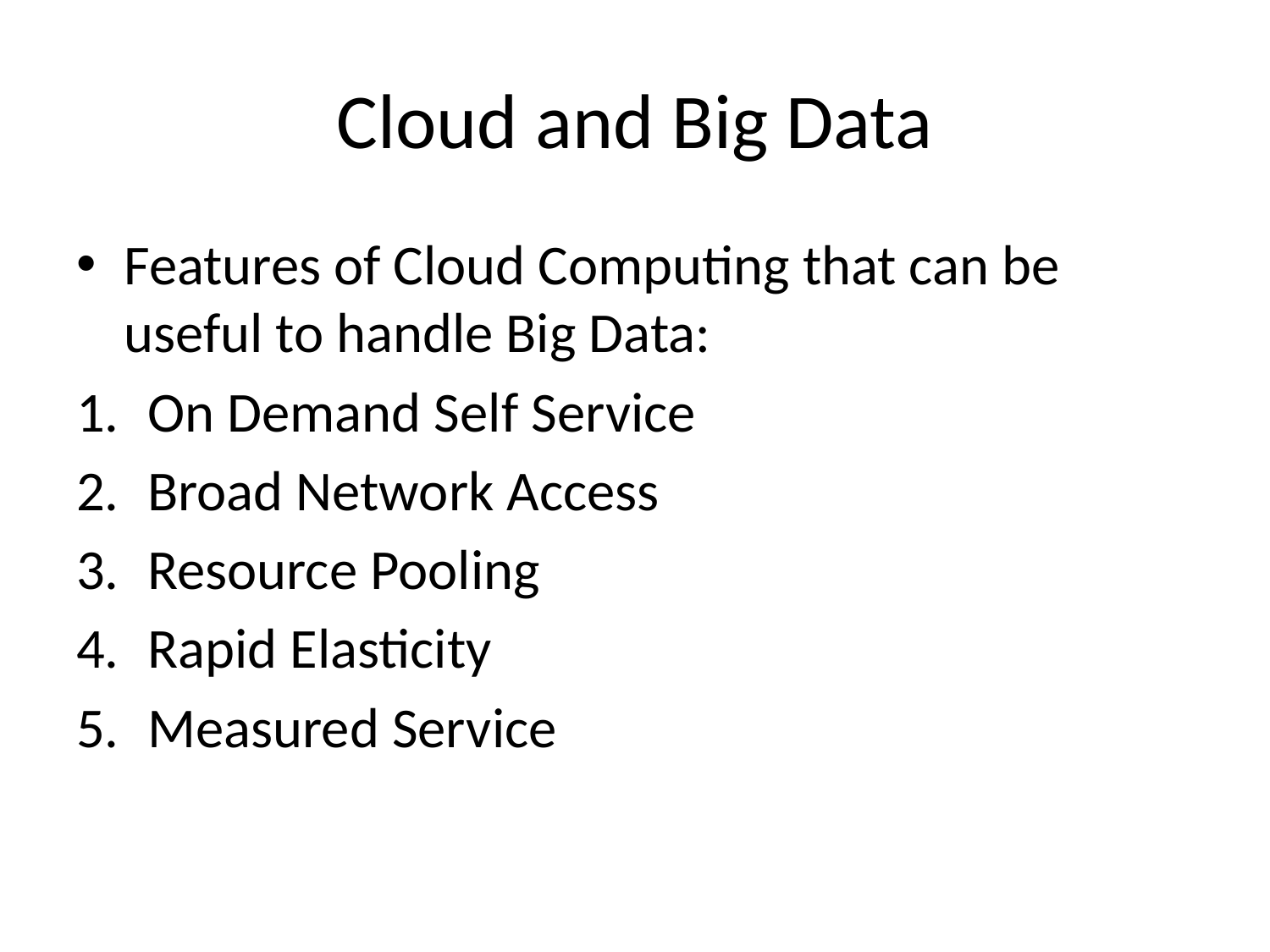

# Cloud and Big Data
Features of Cloud Computing that can be useful to handle Big Data:
On Demand Self Service
Broad Network Access
Resource Pooling
Rapid Elasticity
Measured Service